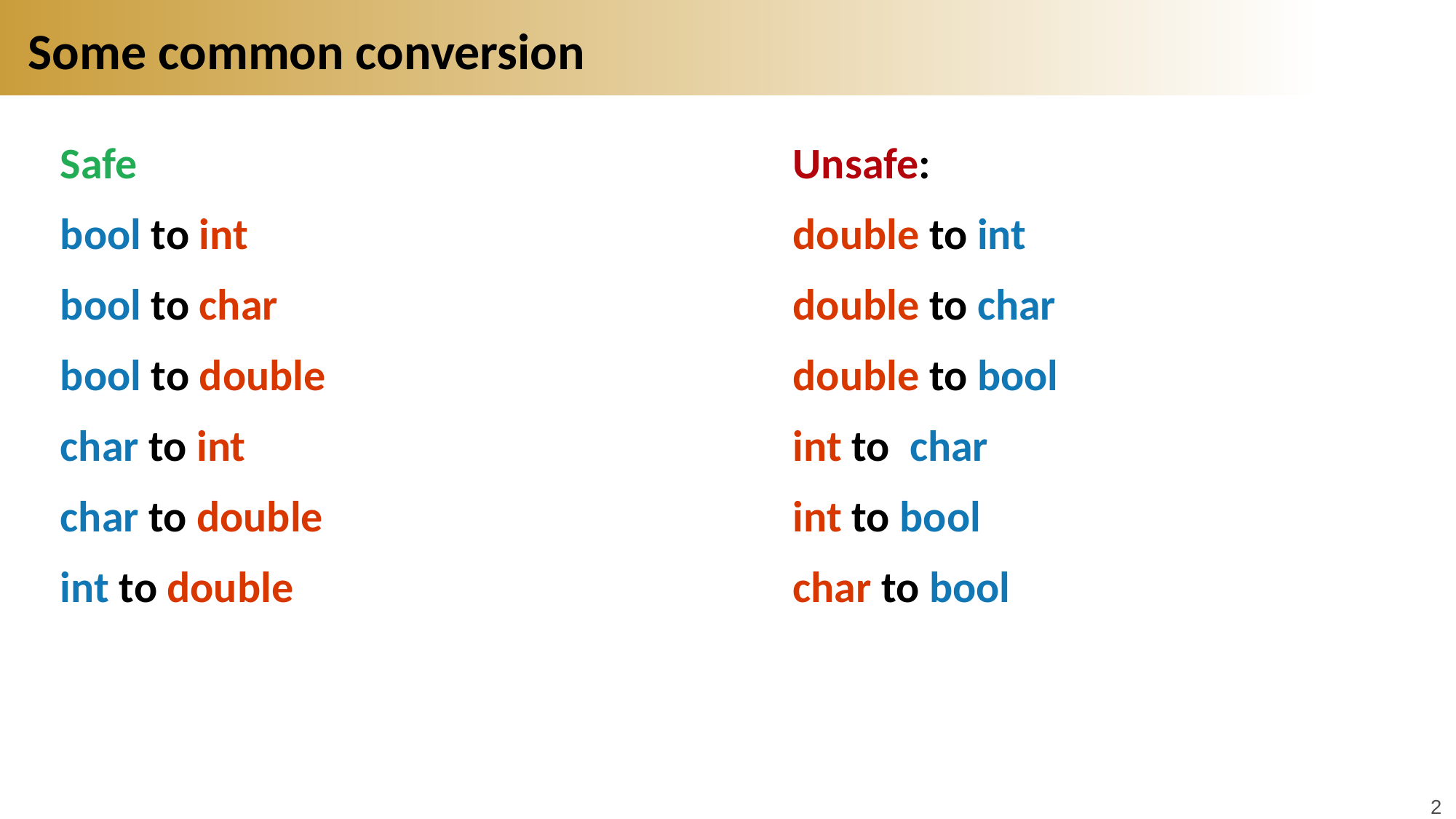

# Some common conversion
Safe
bool to int
bool to char
bool to double
char to int
char to double
int to double
Unsafe:
double to int
double to char
double to bool
int to  char
int to bool
char to bool

22